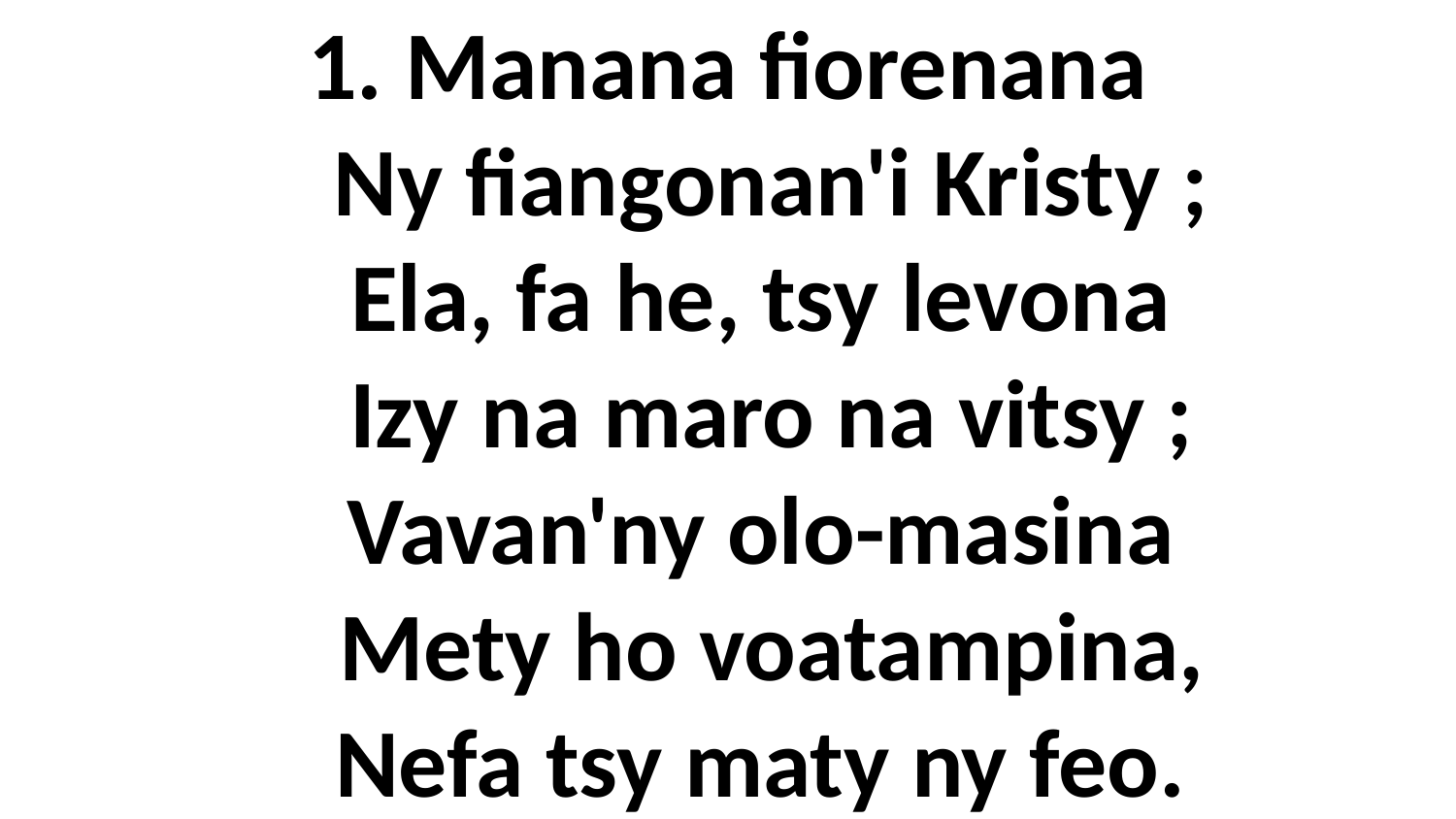

# 1. Manana fiorenana Ny fiangonan'i Kristy ; Ela, fa he, tsy levona Izy na maro na vitsy ; Vavan'ny olo-masina Mety ho voatampina, Nefa tsy maty ny feo.